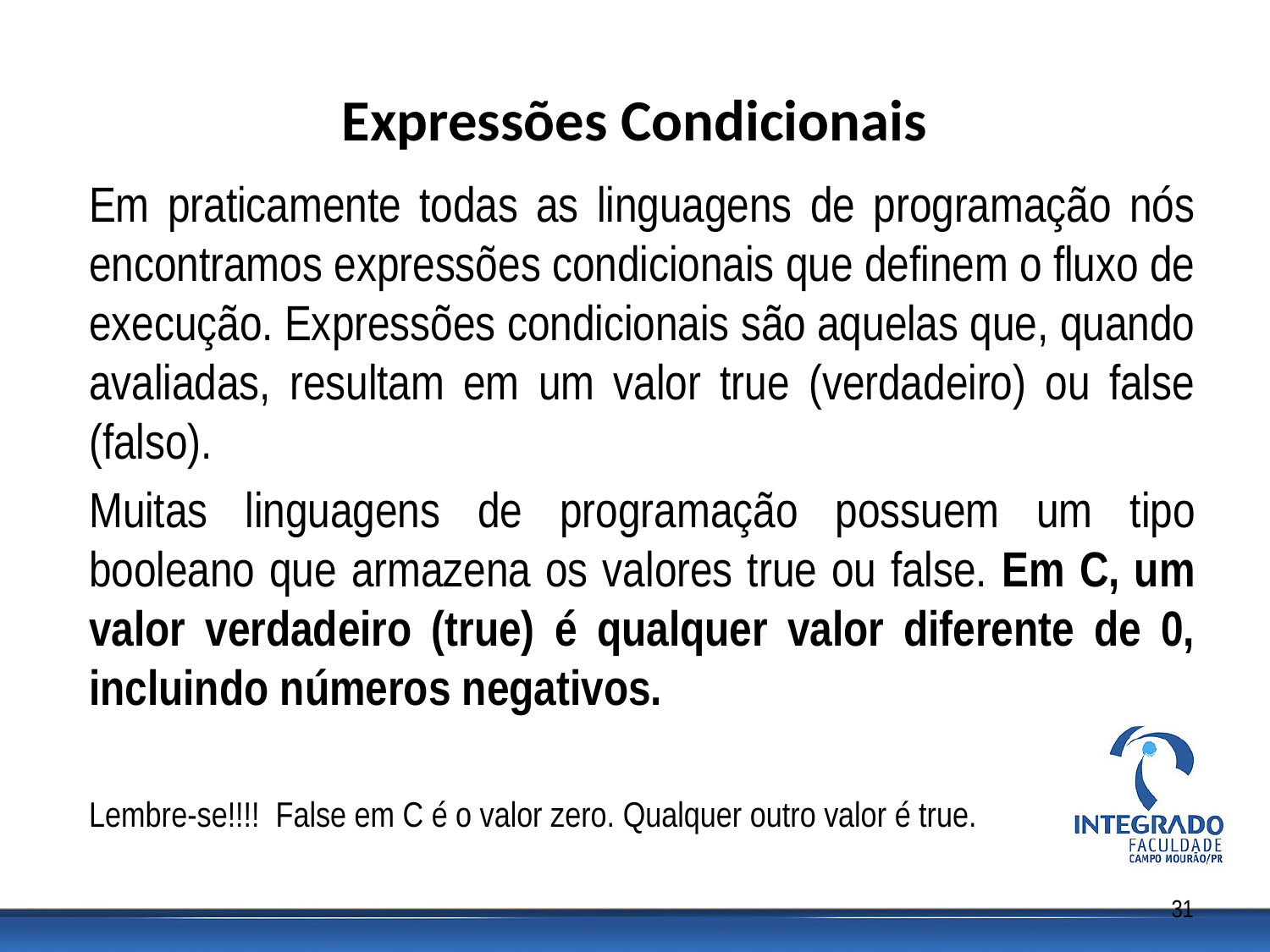

# Expressões Condicionais
Em praticamente todas as linguagens de programação nós encontramos expressões condicionais que definem o fluxo de execução. Expressões condicionais são aquelas que, quando avaliadas, resultam em um valor true (verdadeiro) ou false (falso).
Muitas linguagens de programação possuem um tipo booleano que armazena os valores true ou false. Em C, um valor verdadeiro (true) é qualquer valor diferente de 0, incluindo números negativos.

Lembre-se!!!!  False em C é o valor zero. Qualquer outro valor é true.

31